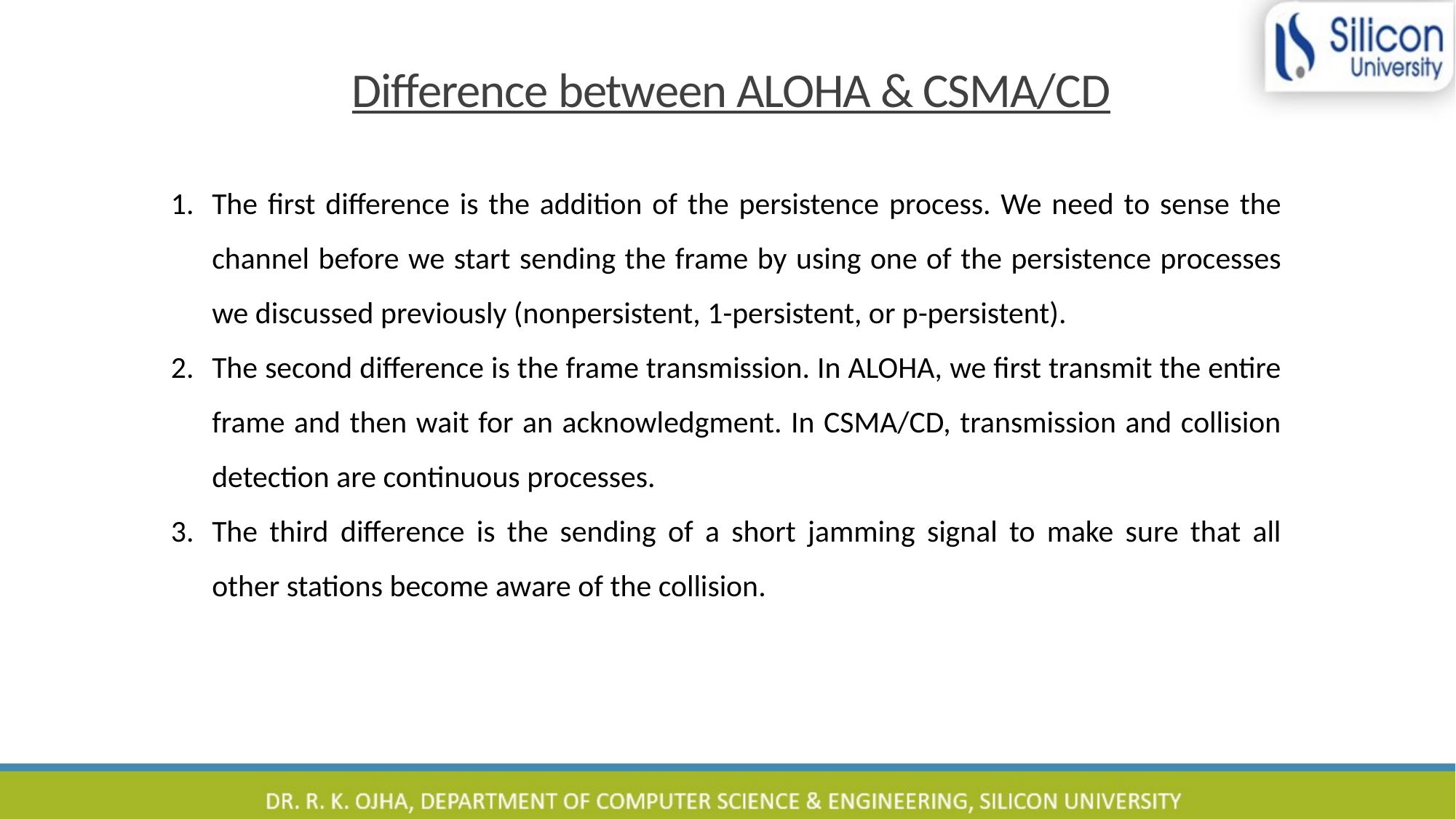

# Difference between ALOHA & CSMA/CD
The first difference is the addition of the persistence process. We need to sense the channel before we start sending the frame by using one of the persistence processes we discussed previously (nonpersistent, 1-persistent, or p-persistent).
The second difference is the frame transmission. In ALOHA, we first transmit the entire frame and then wait for an acknowledgment. In CSMA/CD, transmission and collision detection are continuous processes.
The third difference is the sending of a short jamming signal to make sure that all other stations become aware of the collision.
33